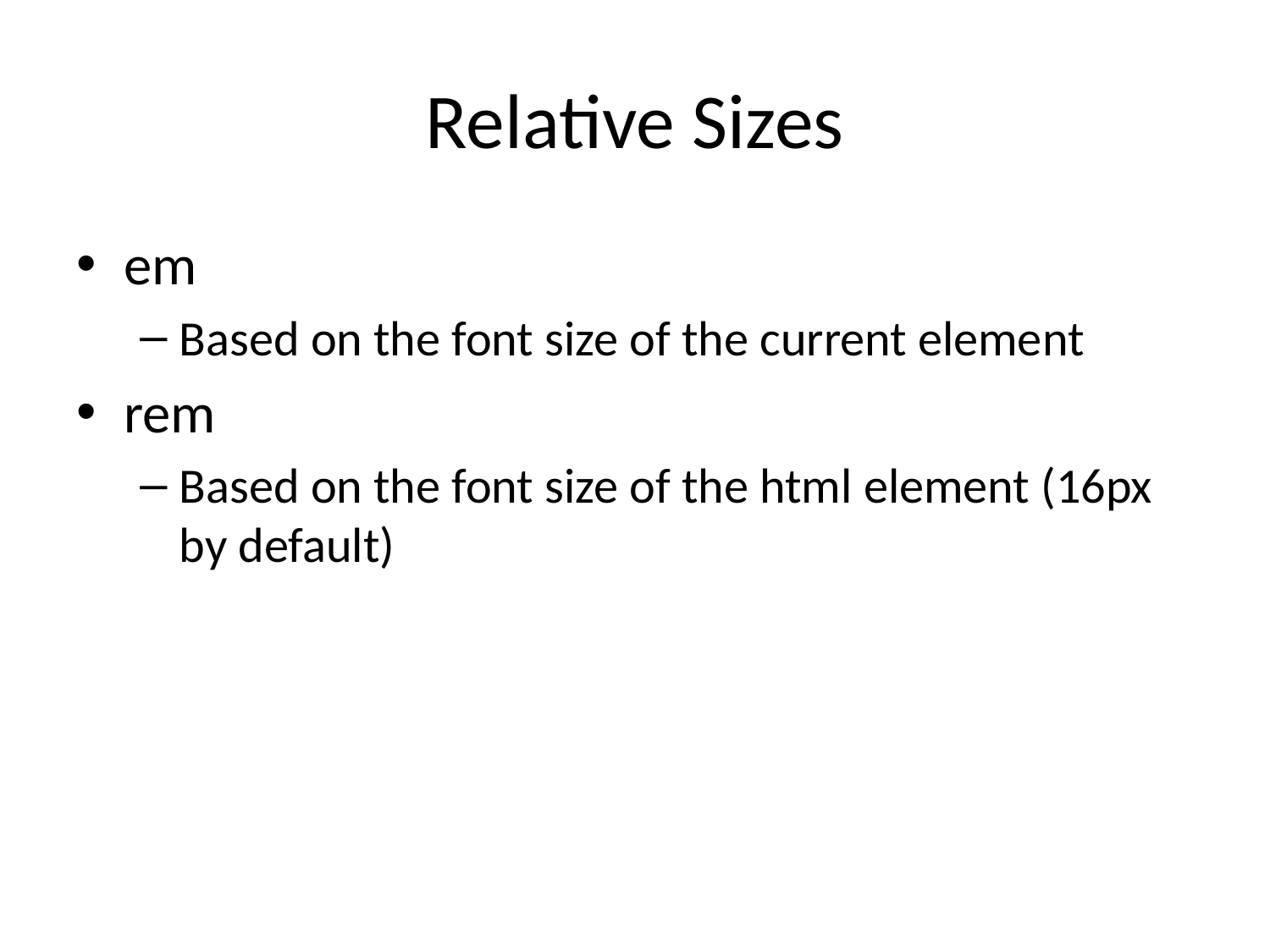

# Relative Sizes
em
Based on the font size of the current element
rem
Based on the font size of the html element (16px by default)